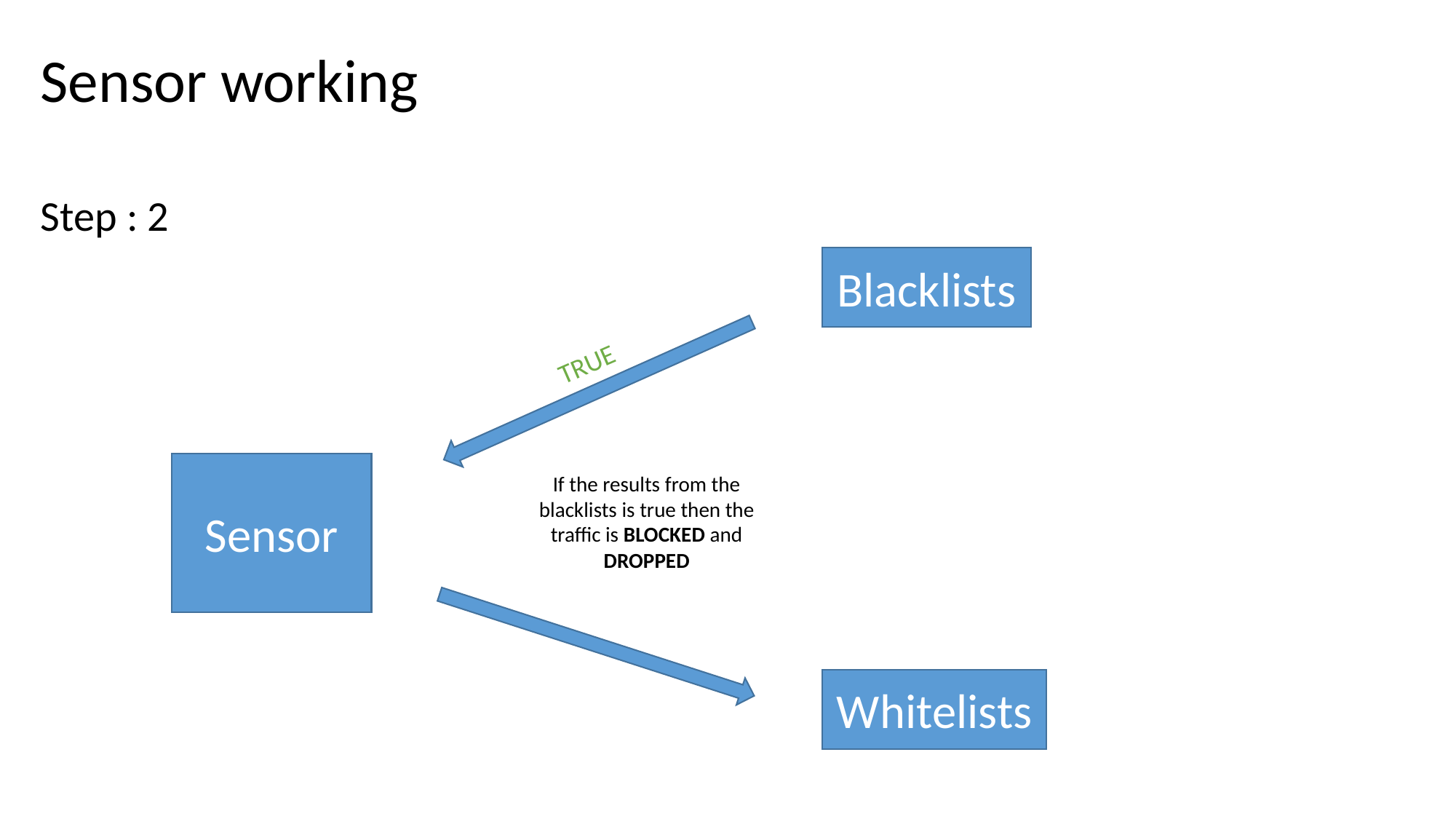

Sensor working
Step : 2
Blacklists
TRUE

Sensor
If the results from the blacklists is true then the traffic is BLOCKED and DROPPED

Whitelists